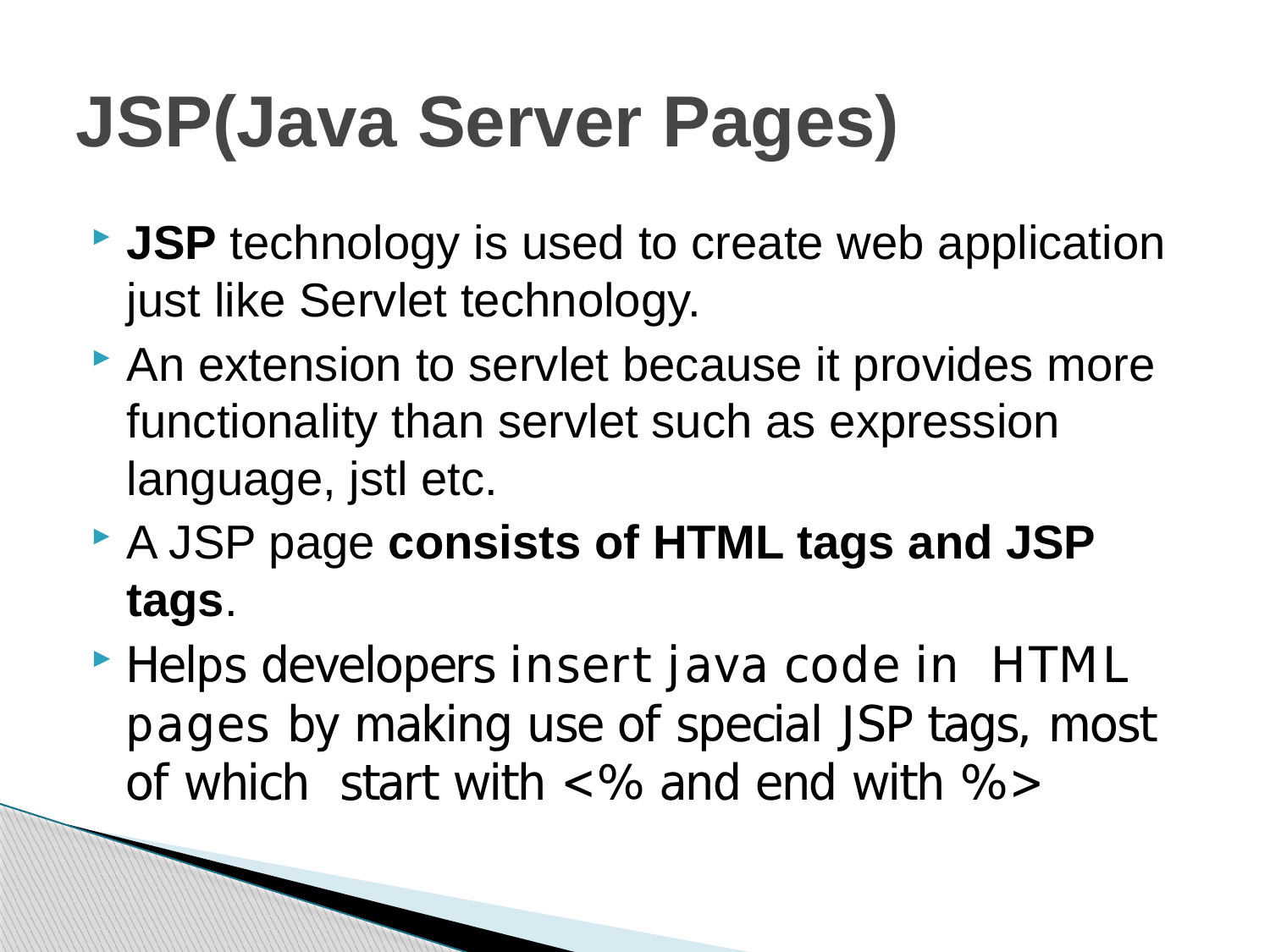

# JSP(Java Server Pages)
JSP technology is used to create web application just like Servlet technology.
An extension to servlet because it provides more functionality than servlet such as expression language, jstl etc.
A JSP page consists of HTML tags and JSP tags.
Helps developers insert java code in  HTML pages by making use of special JSP tags, most of which  start with <% and end with %>